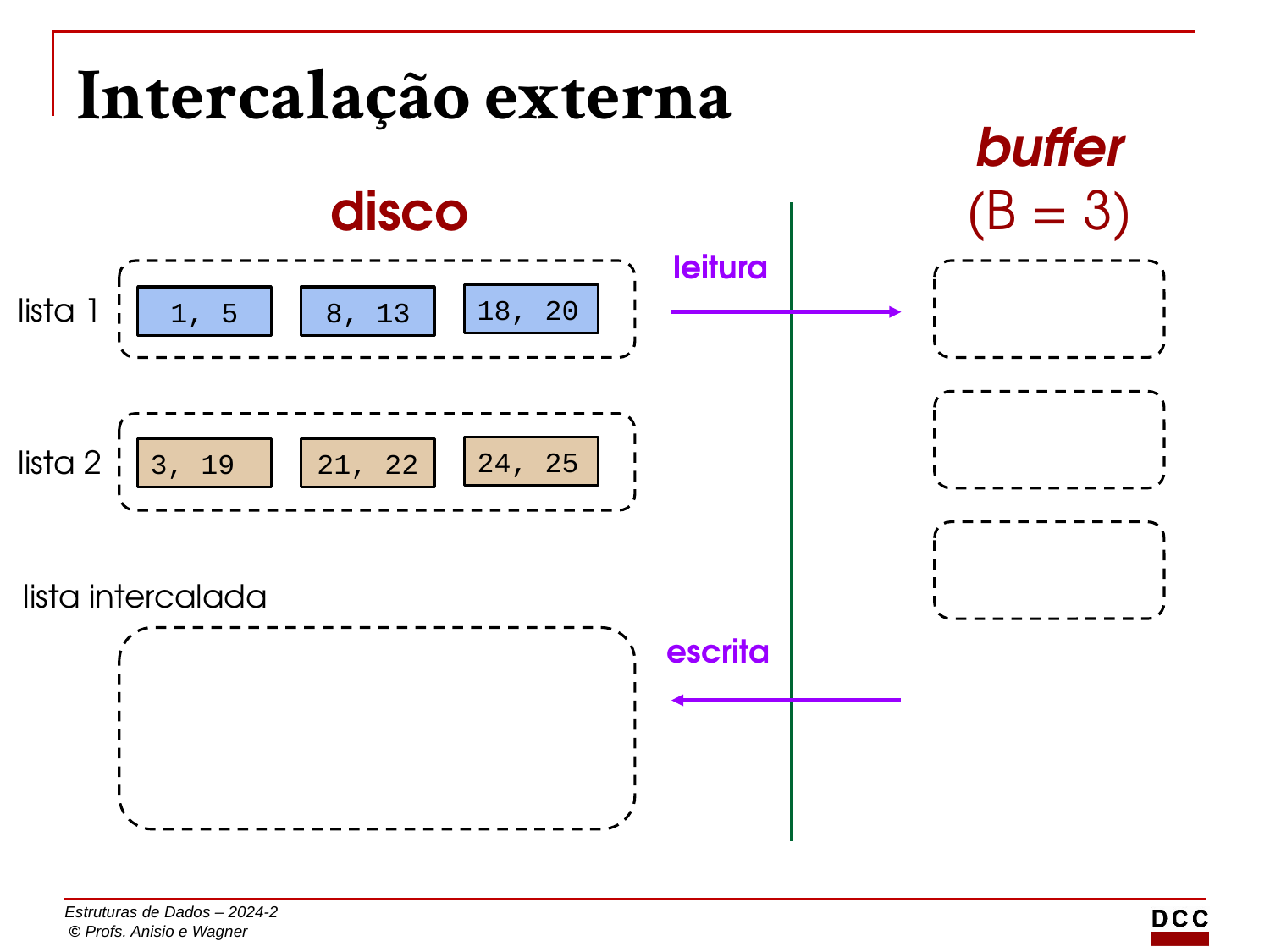

# Intercalação externa
buffer
(B = 3)
disco
leitura

lista 1
18, 20
1, 5
8, 13

lista 2
24, 25
3, 19
21, 22

lista intercalada
escrita